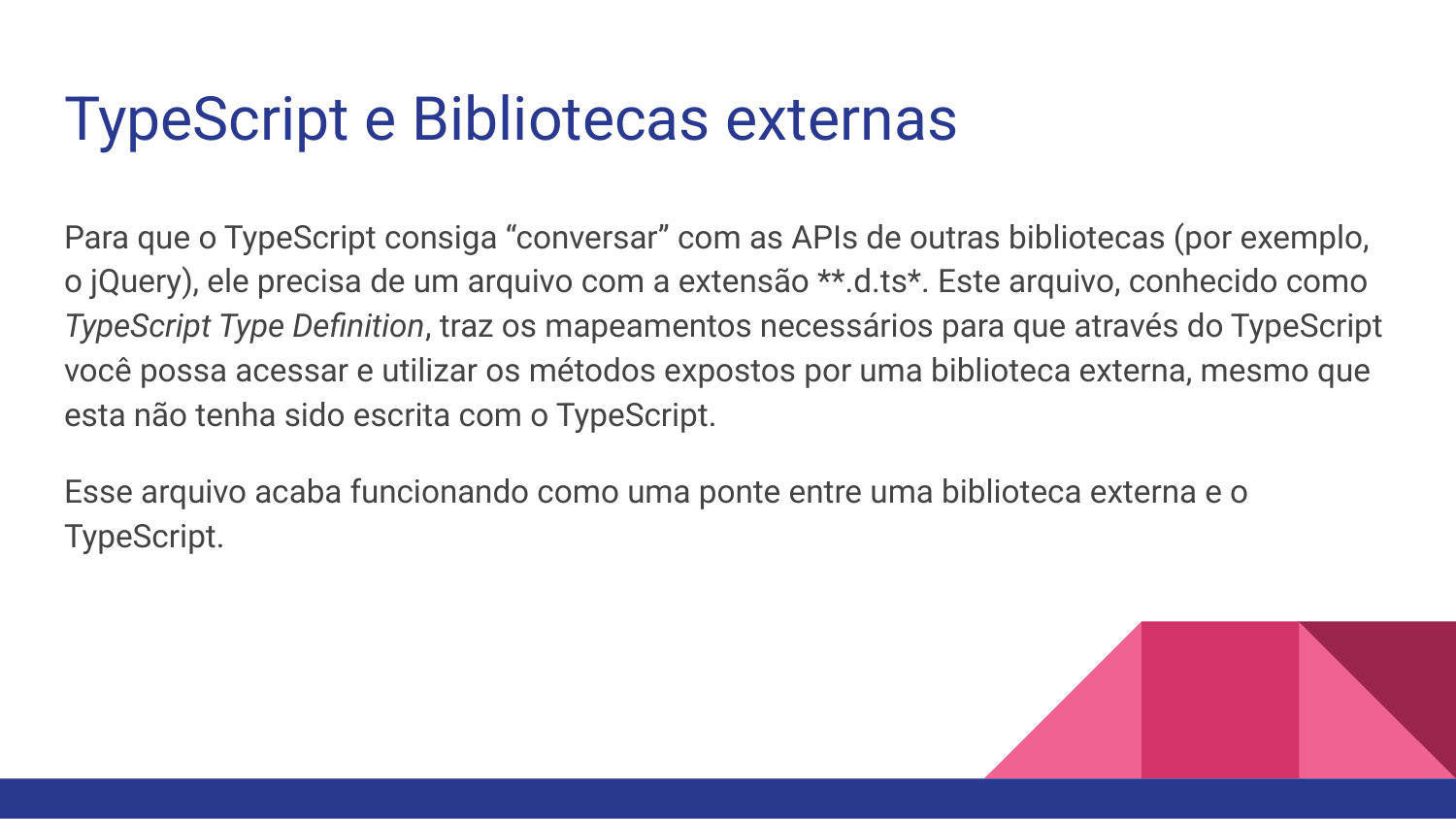

# TypeScript e Bibliotecas externas
Para que o TypeScript consiga “conversar” com as APIs de outras bibliotecas (por exemplo, o jQuery), ele precisa de um arquivo com a extensão **.d.ts*. Este arquivo, conhecido como TypeScript Type Definition, traz os mapeamentos necessários para que através do TypeScript você possa acessar e utilizar os métodos expostos por uma biblioteca externa, mesmo que esta não tenha sido escrita com o TypeScript.
Esse arquivo acaba funcionando como uma ponte entre uma biblioteca externa e o TypeScript.